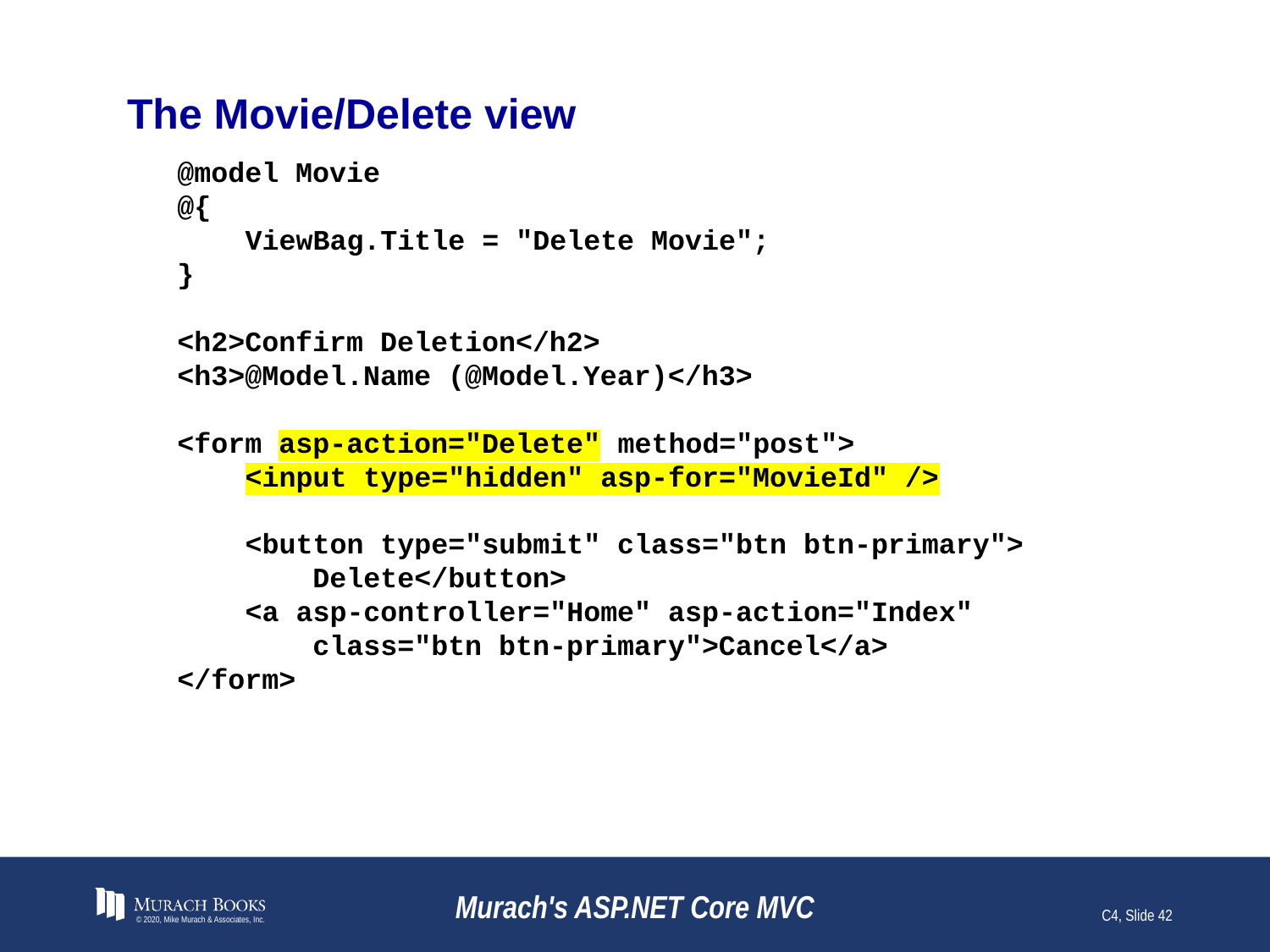

# The Movie/Delete view
@model Movie
@{
    ViewBag.Title = "Delete Movie";
}

<h2>Confirm Deletion</h2>
<h3>@Model.Name (@Model.Year)</h3>

<form asp-action="Delete" method="post">
    <input type="hidden" asp-for="MovieId" />

    <button type="submit" class="btn btn-primary">
        Delete</button>
    <a asp-controller="Home" asp-action="Index"
        class="btn btn-primary">Cancel</a>
</form>

© 2020, Mike Murach & Associates, Inc.
Murach's ASP.NET Core MVC

C4, Slide 42